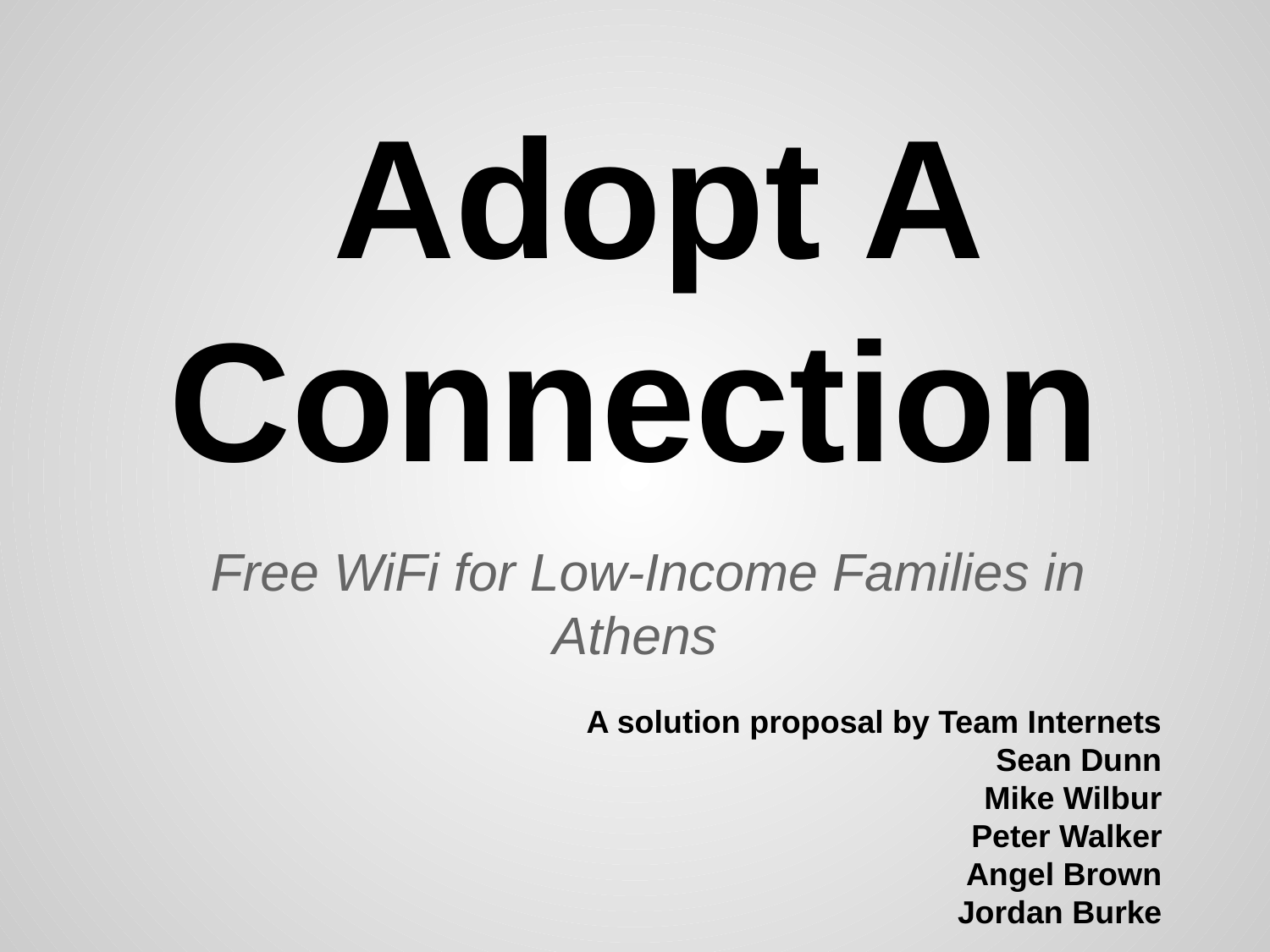

# Adopt A Connection
Free WiFi for Low-Income Families in Athens
A solution proposal by Team Internets
Sean Dunn
Mike Wilbur
Peter Walker
Angel Brown
Jordan Burke